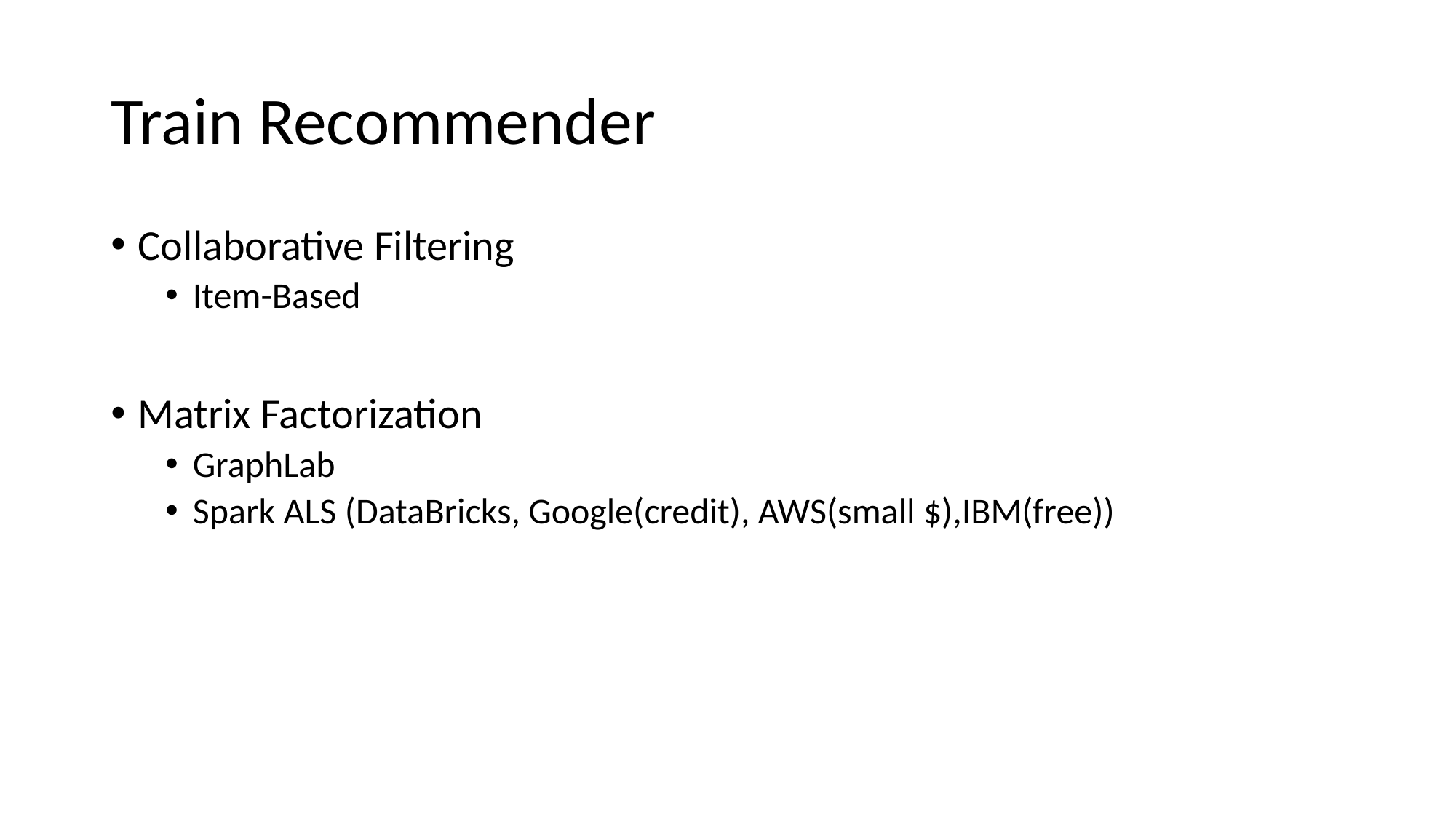

# Train Recommender
Collaborative Filtering
Item-Based

Matrix Factorization
GraphLab
Spark ALS (DataBricks, Google(credit), AWS(small $),IBM(free))